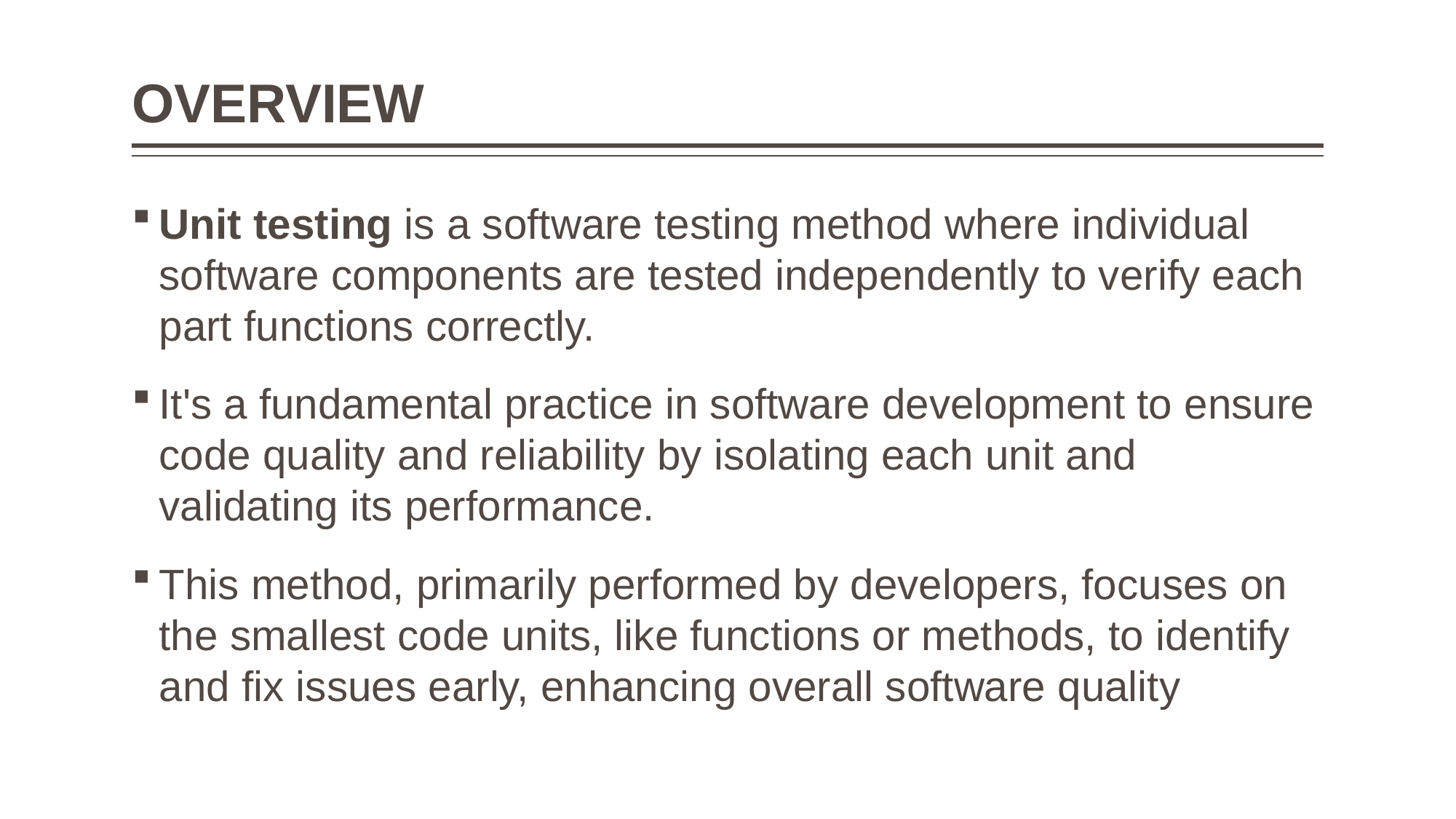

# OVERVIEW
Unit testing is a software testing method where individual software components are tested independently to verify each part functions correctly.
It's a fundamental practice in software development to ensure code quality and reliability by isolating each unit and validating its performance.
This method, primarily performed by developers, focuses on the smallest code units, like functions or methods, to identify and fix issues early, enhancing overall software quality